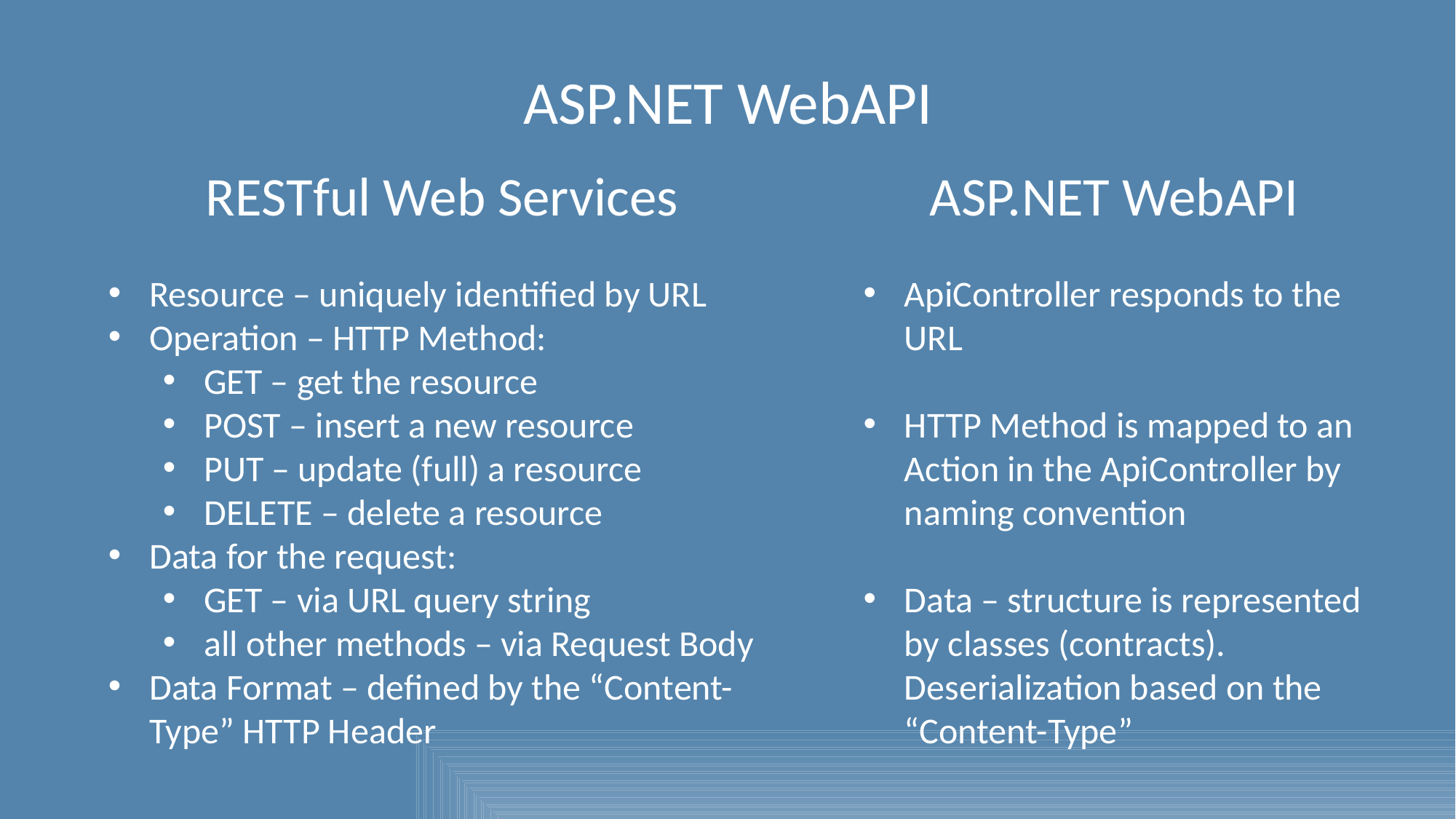

ASP.NET WebAPI
RESTful Web Services

Resource – uniquely identified by URL
Operation – HTTP Method:
GET – get the resource
POST – insert a new resource
PUT – update (full) a resource
DELETE – delete a resource
Data for the request:
GET – via URL query string
all other methods – via Request Body
Data Format – defined by the “Content-Type” HTTP Header
ASP.NET WebAPI

ApiController responds to the URL

HTTP Method is mapped to an Action in the ApiController by naming convention

Data – structure is represented by classes (contracts). Deserialization based on the “Content-Type”